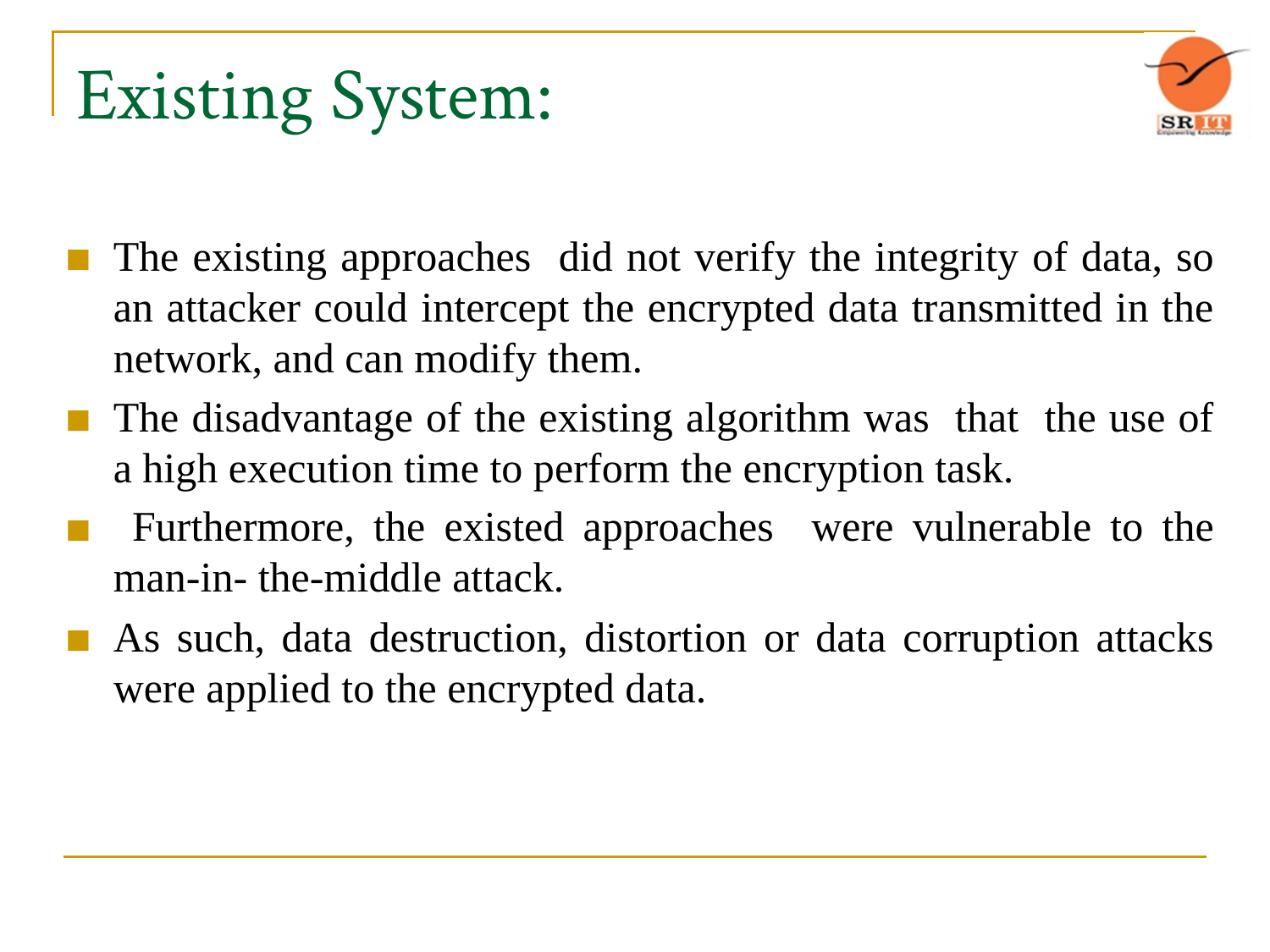

# Existing System:
The existing approaches  did not verify the integrity of data, so an attacker could intercept the encrypted data transmitted in the network, and can modify them.
The disadvantage of the existing algorithm was  that  the use of a high execution time to perform the encryption task.
 Furthermore, the existed approaches  were vulnerable to the man-in- the-middle attack.
As such, data destruction, distortion or data corruption attacks were applied to the encrypted data.